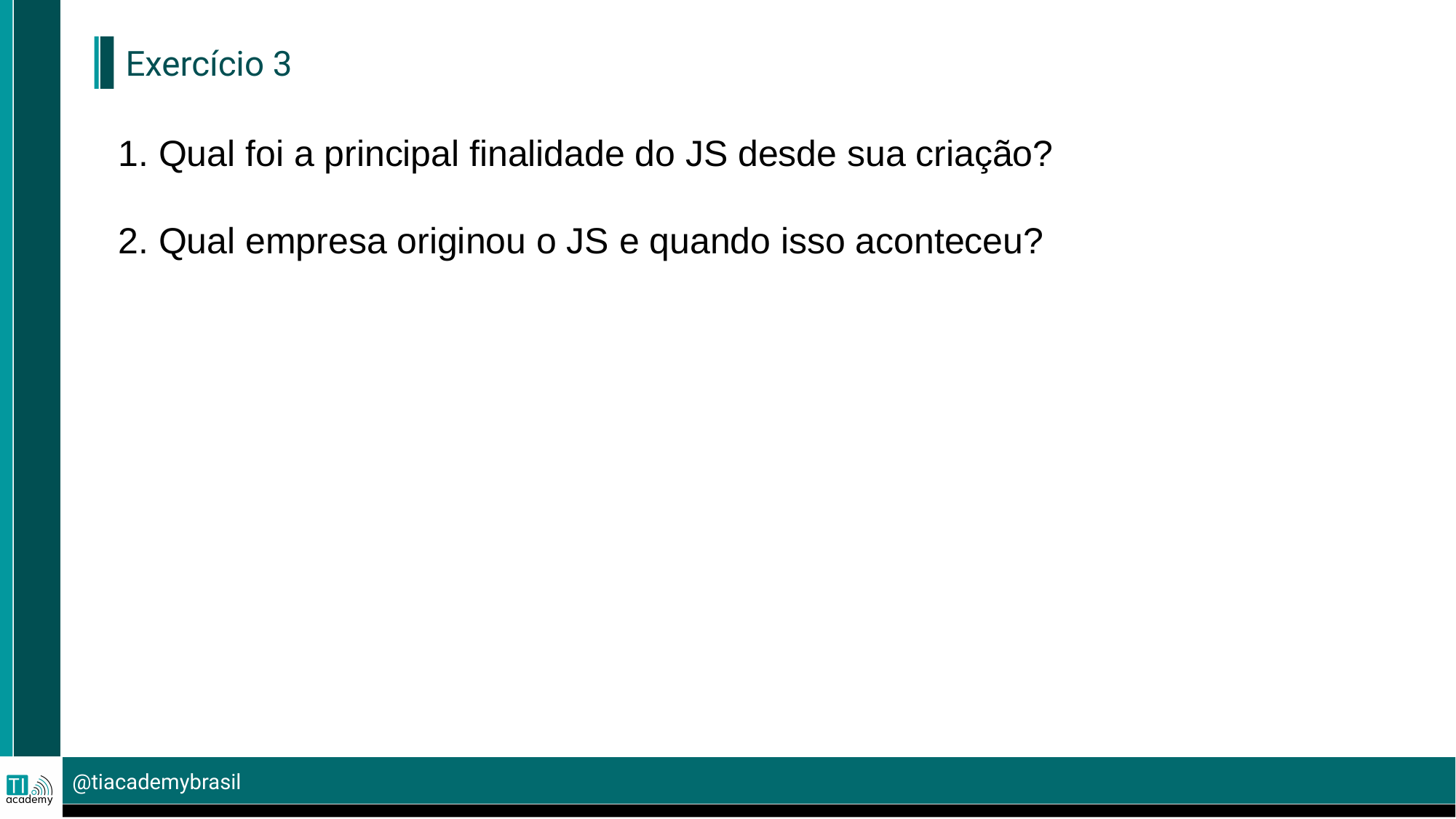

# Exercício 3

1. Qual foi a principal finalidade do JS desde sua criação?

2. Qual empresa originou o JS e quando isso aconteceu?